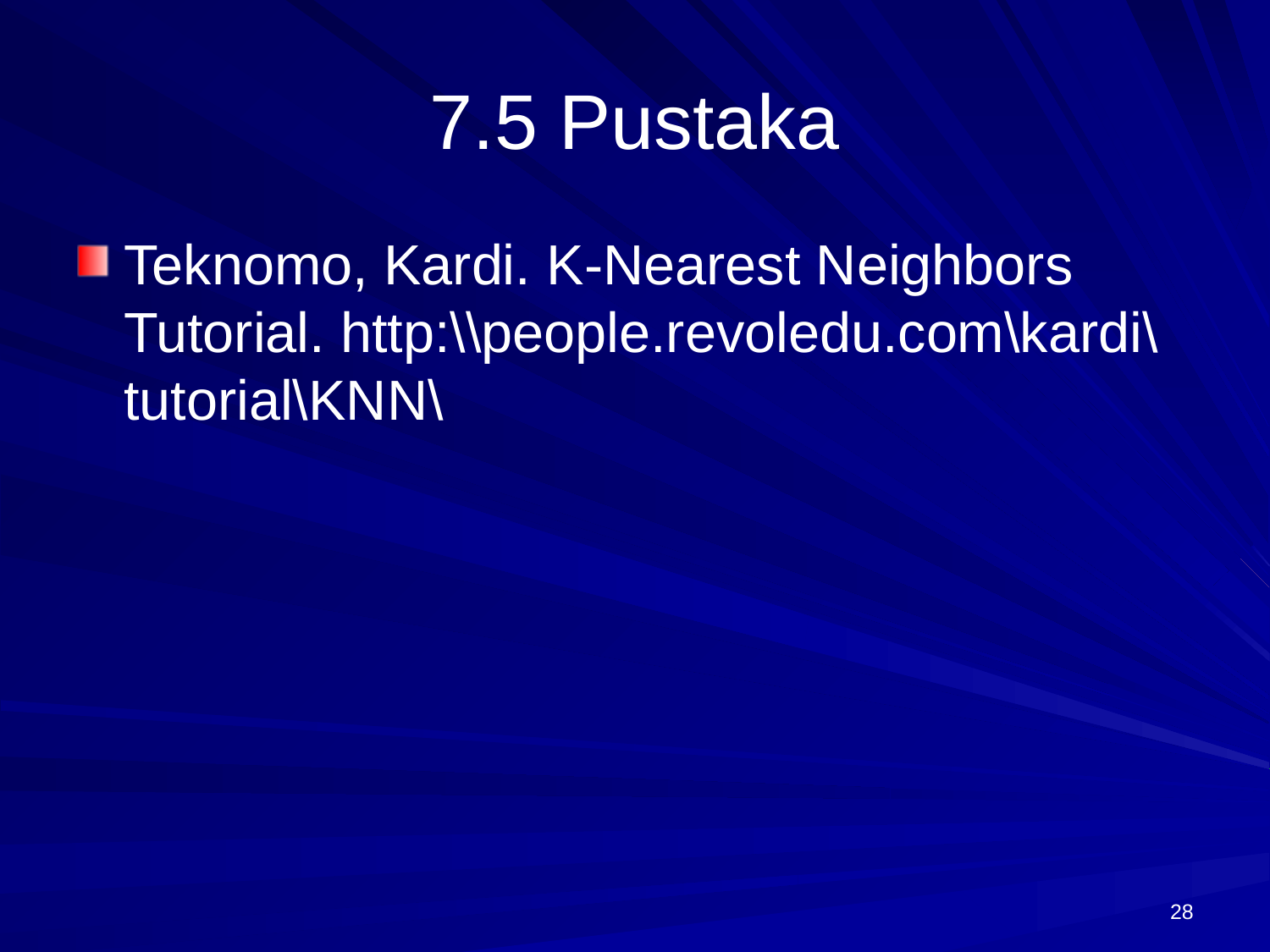

# 7.5 Pustaka
Teknomo, Kardi. K-Nearest Neighbors Tutorial. http:\\people.revoledu.com\kardi\ tutorial\KNN\
28